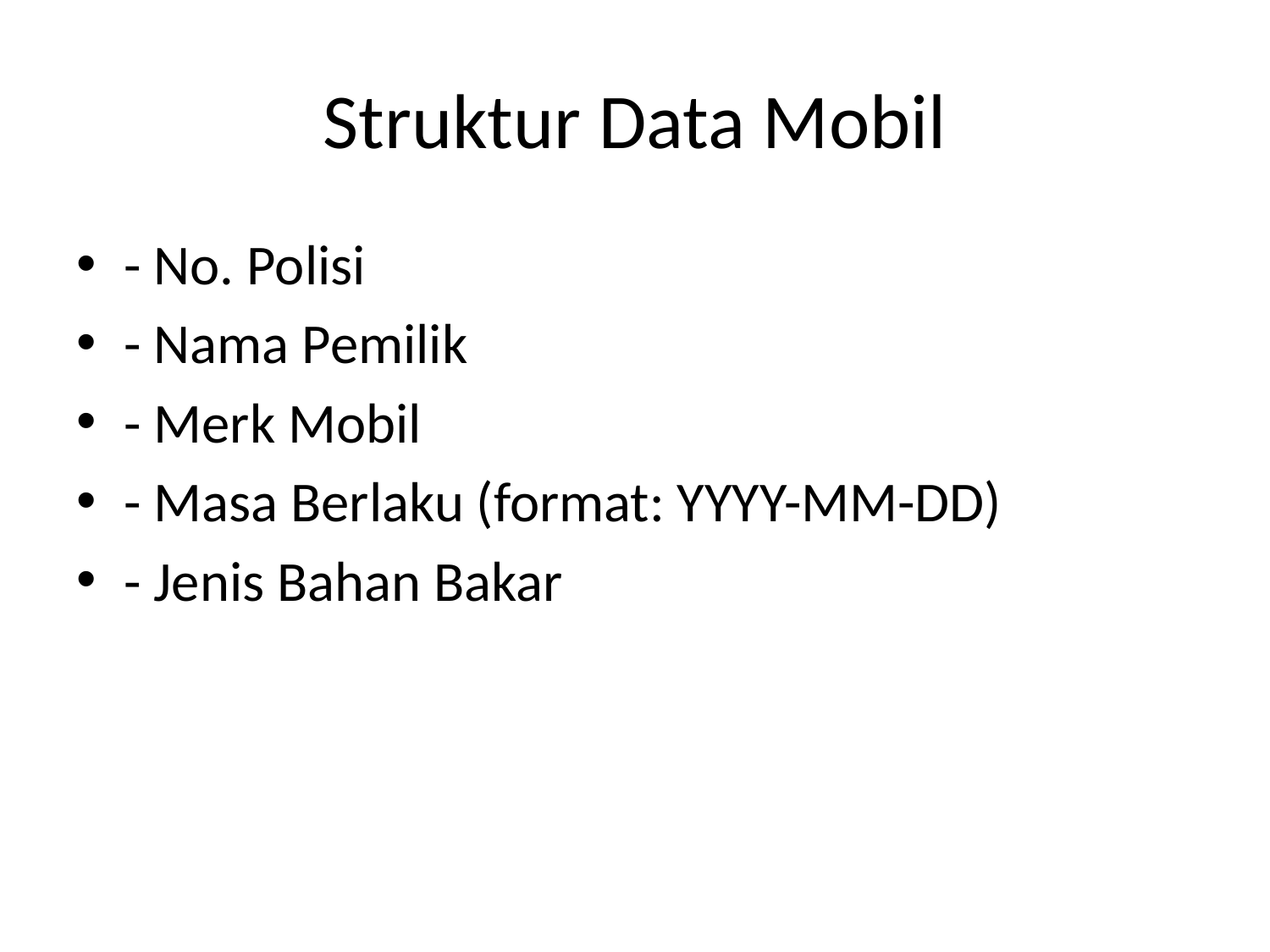

# Struktur Data Mobil
- No. Polisi
- Nama Pemilik
- Merk Mobil
- Masa Berlaku (format: YYYY-MM-DD)
- Jenis Bahan Bakar